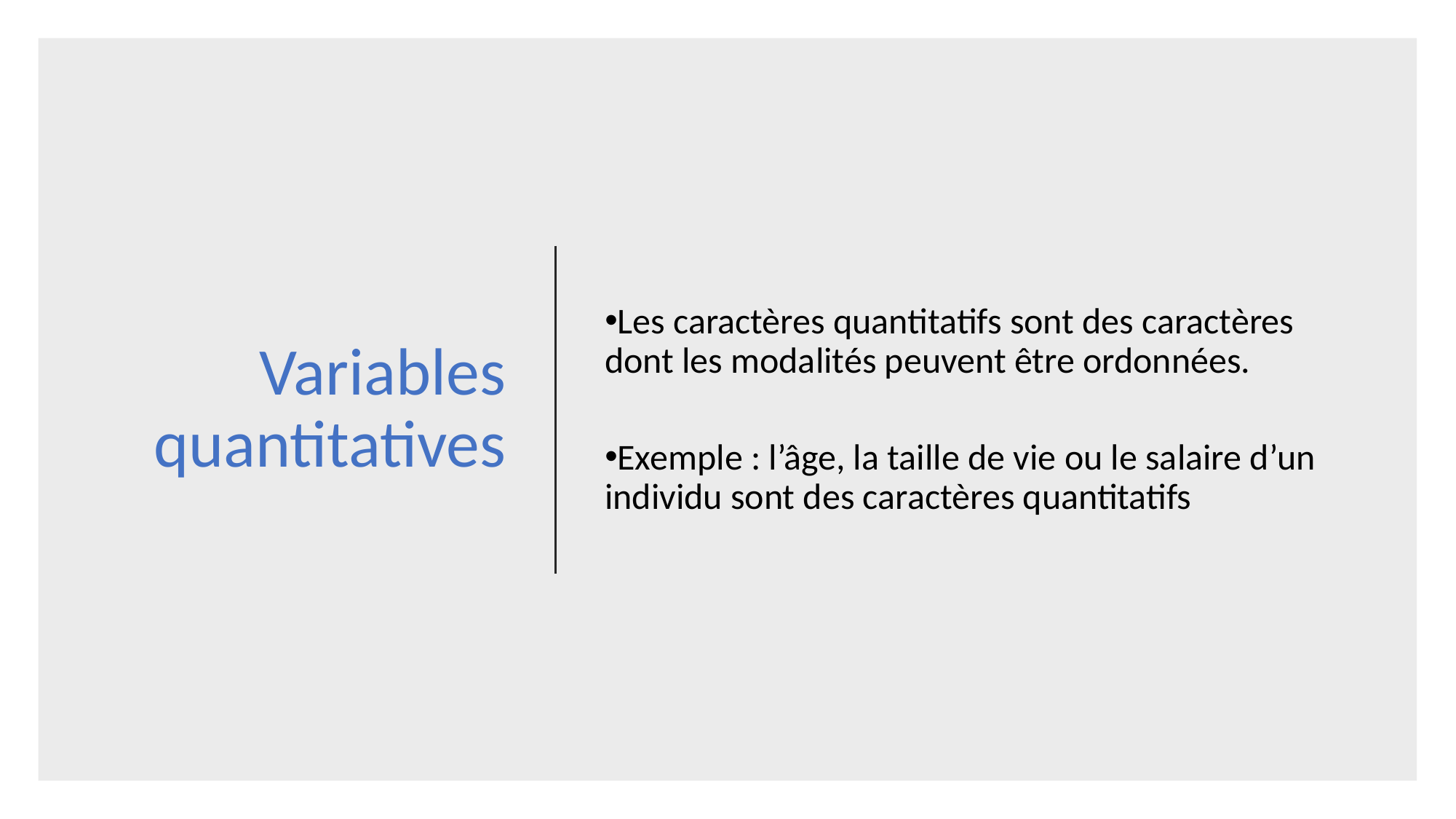

# Variables quantitatives
Les caractères quantitatifs sont des caractères dont les modalités peuvent être ordonnées.

Exemple : l’âge, la taille de vie ou le salaire d’un individu sont des caractères quantitatifs